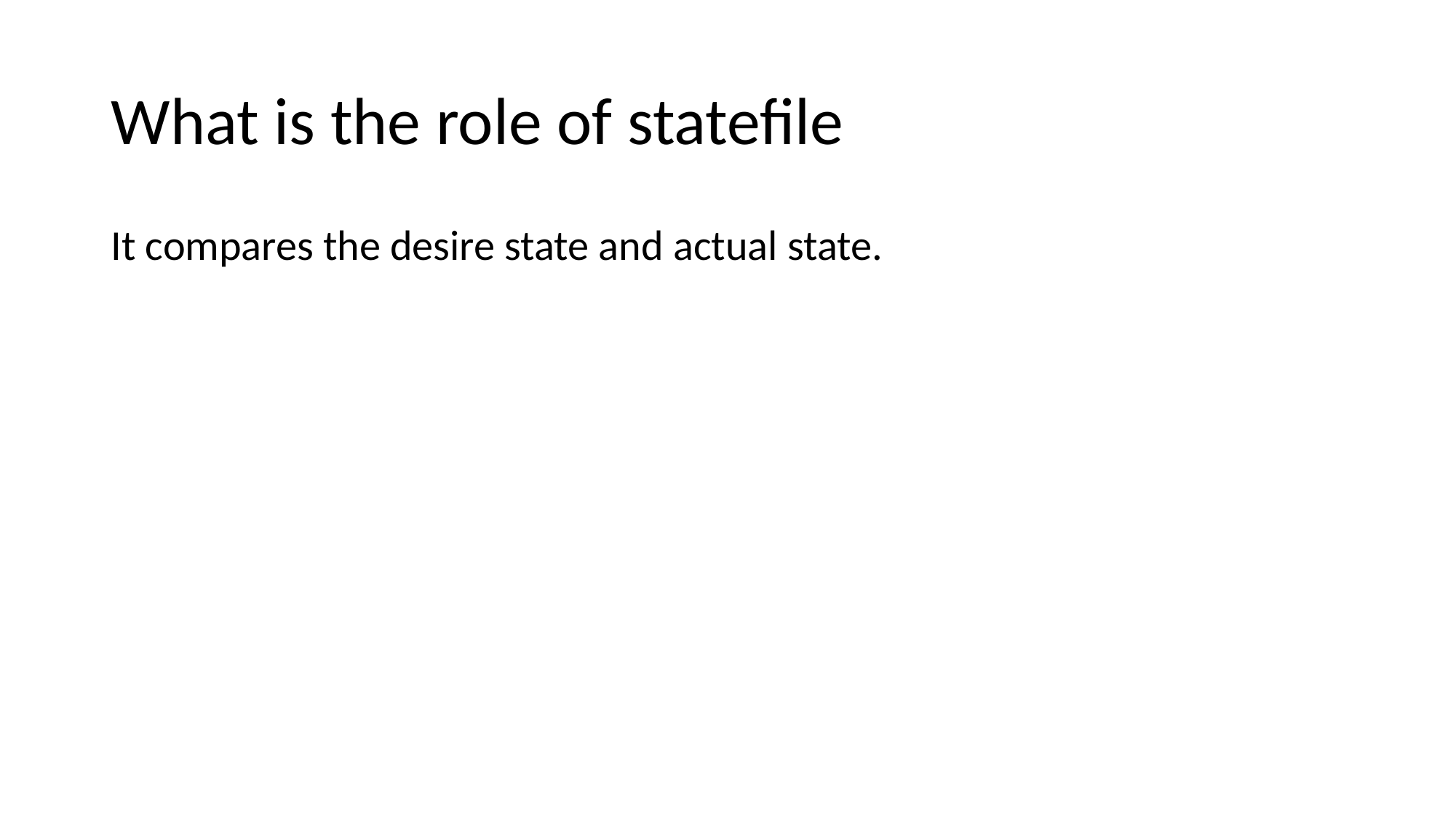

# What is the role of statefile
It compares the desire state and actual state.